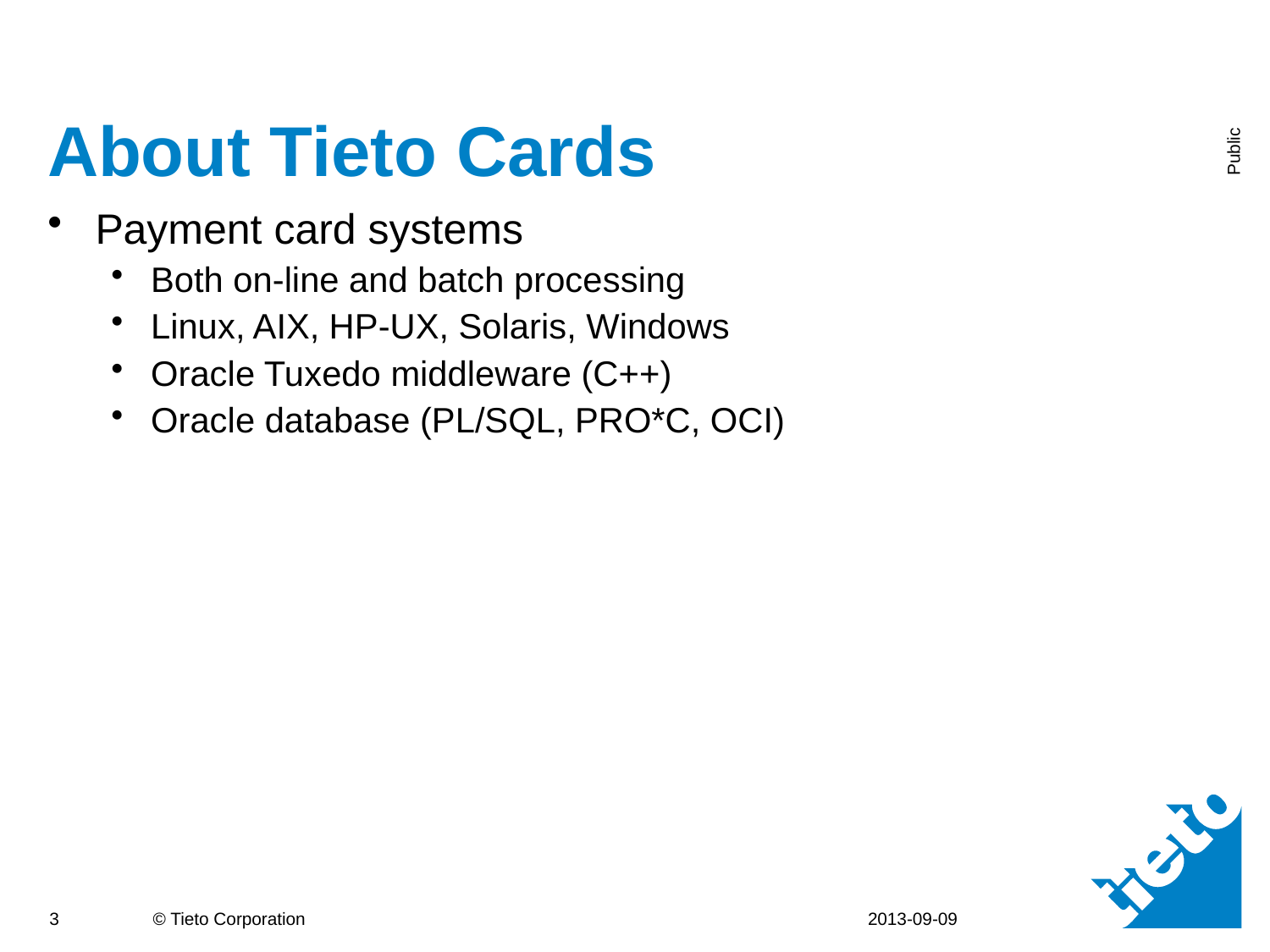

# About Tieto Cards
Payment card systems
Both on-line and batch processing
Linux, AIX, HP-UX, Solaris, Windows
Oracle Tuxedo middleware (C++)
Oracle database (PL/SQL, PRO*C, OCI)

2013-09-09
3